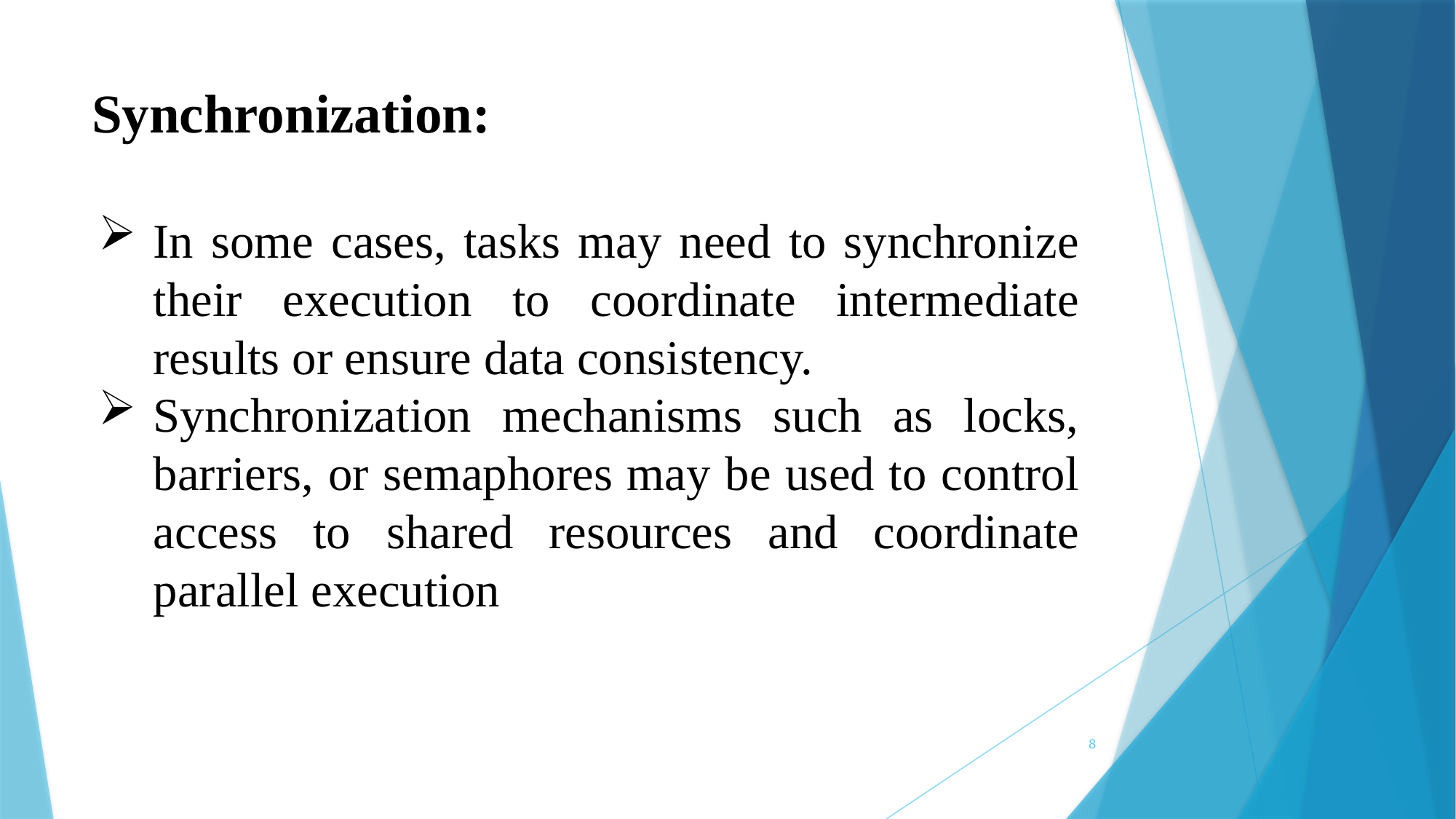

# Synchronization:
In some cases, tasks may need to synchronize their execution to coordinate intermediate results or ensure data consistency.
Synchronization mechanisms such as locks, barriers, or semaphores may be used to control access to shared resources and coordinate parallel execution
8